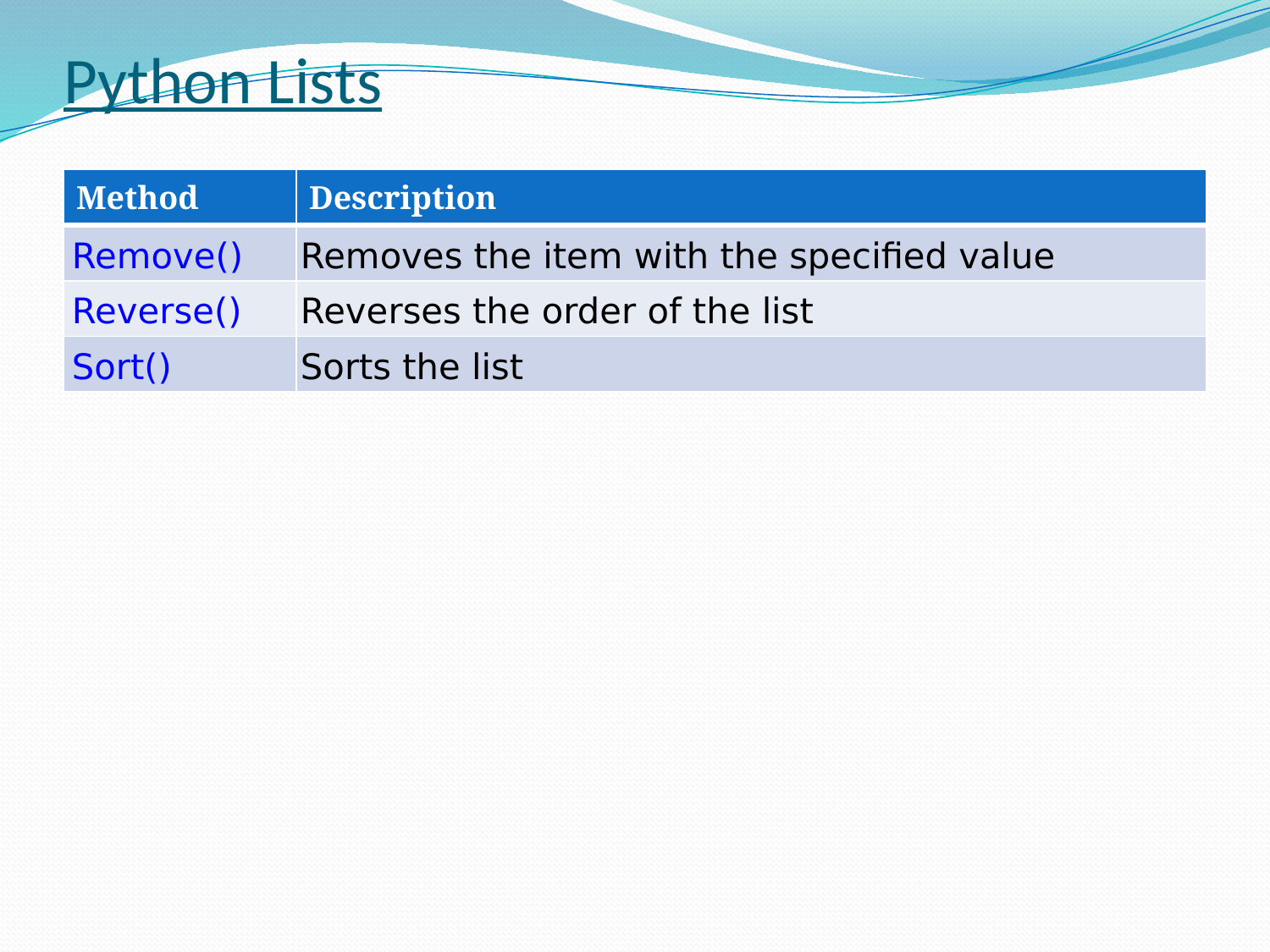

# Python Lists
| Method | Description |
| --- | --- |
| Remove() | Removes the item with the specified value |
| Reverse() | Reverses the order of the list |
| Sort() | Sorts the list |